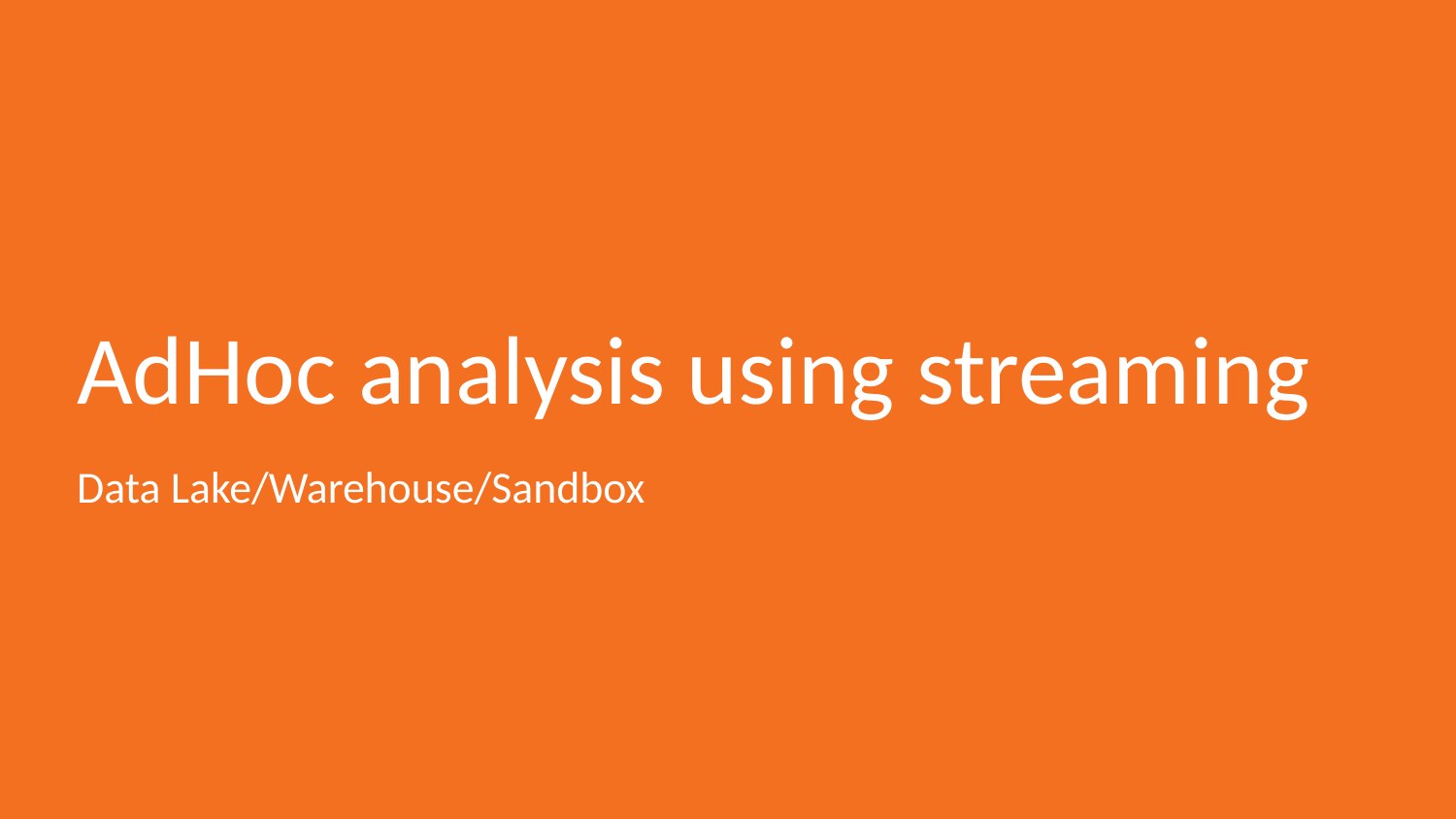

# AdHoc analysis using streaming
Data Lake/Warehouse/Sandbox